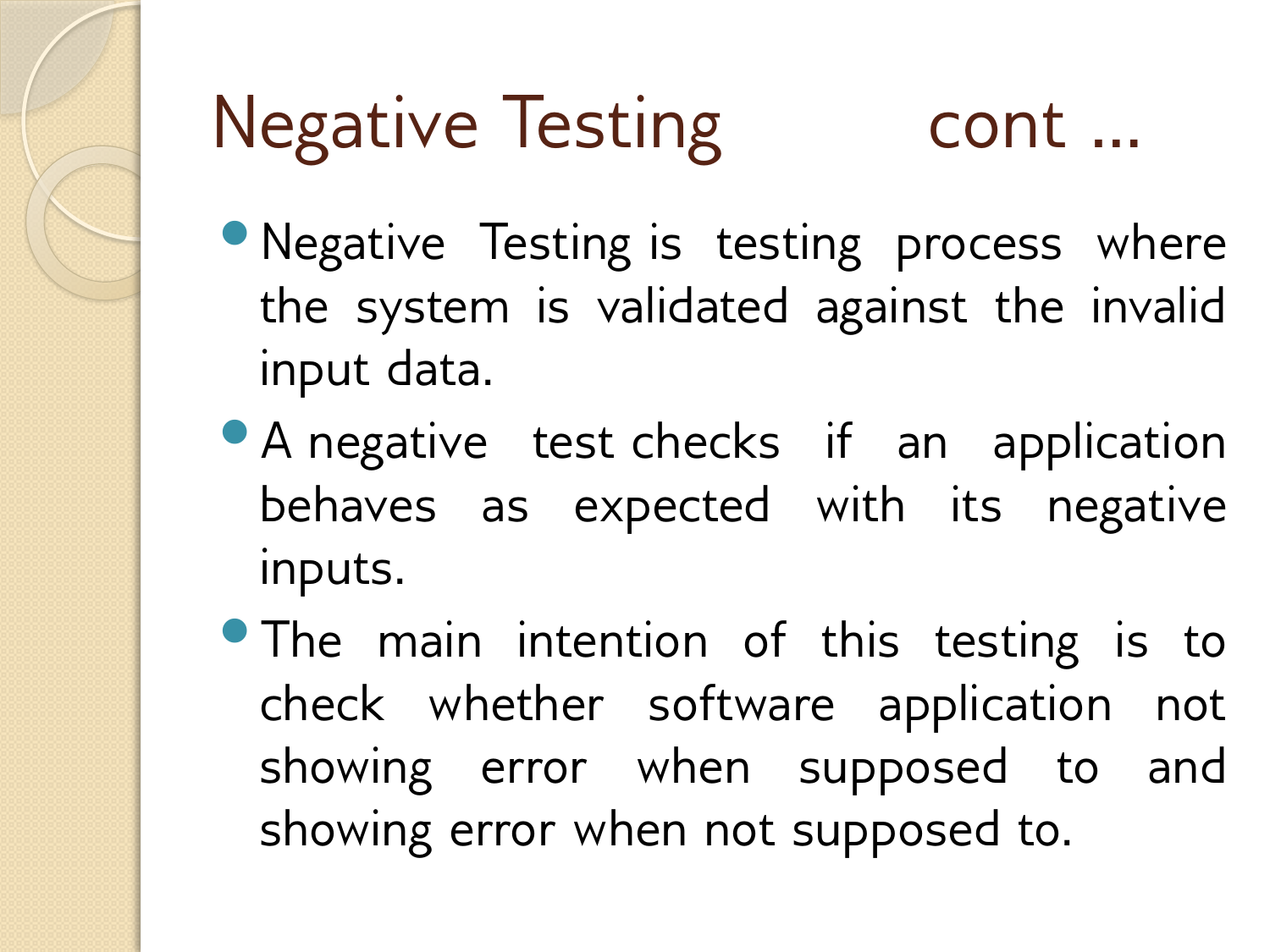

# Negative Testing         cont …
Negative Testing is testing process where the system is validated against the invalid input data.
A negative test checks if an application behaves as expected with its negative inputs.
The main intention of this testing is to check whether software application not showing error when supposed to and showing error when not supposed to.